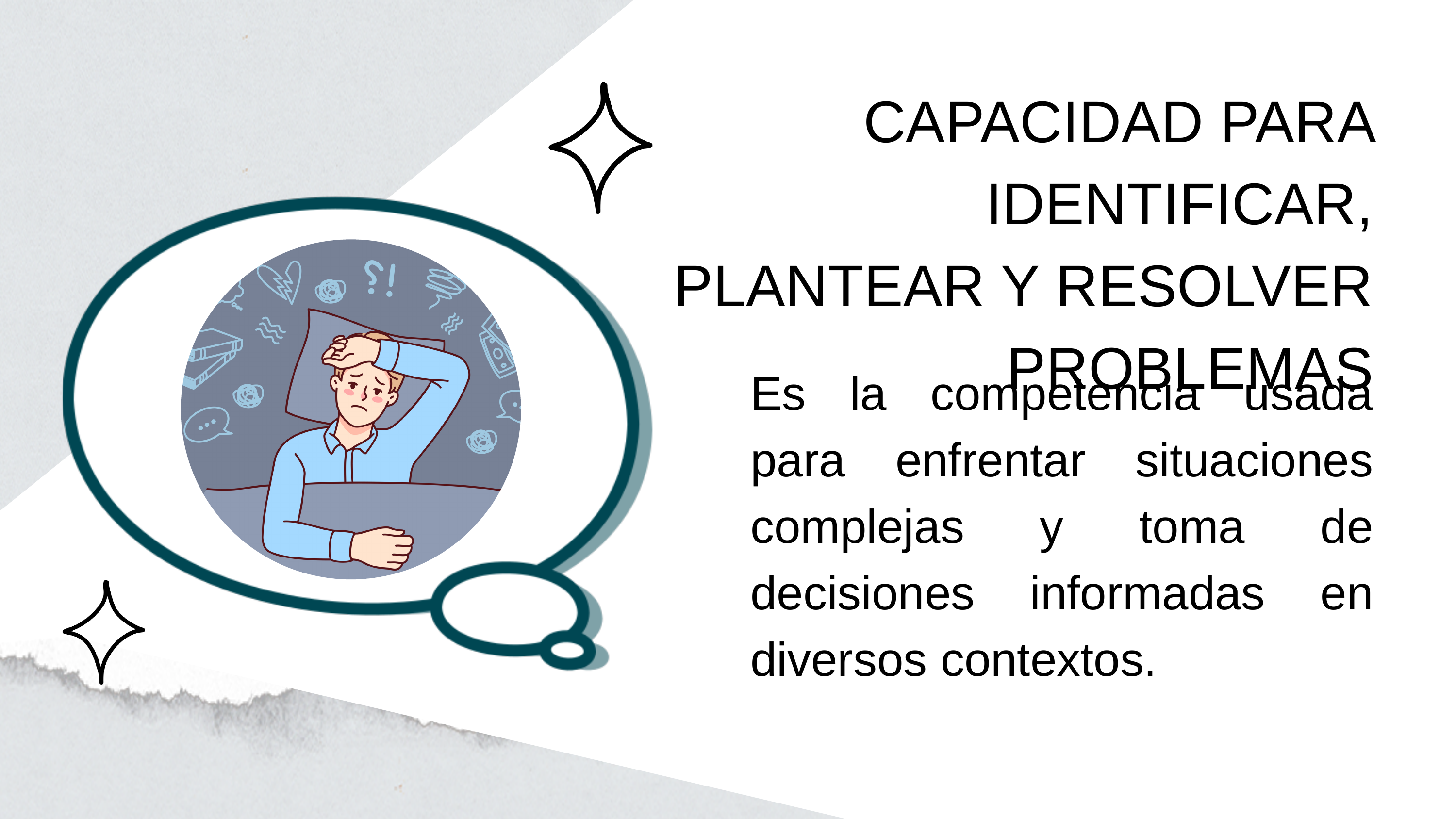

CAPACIDAD PARA IDENTIFICAR, PLANTEAR Y RESOLVER PROBLEMAS

Es la competencia usada para enfrentar situaciones complejas y toma de decisiones informadas en diversos contextos.